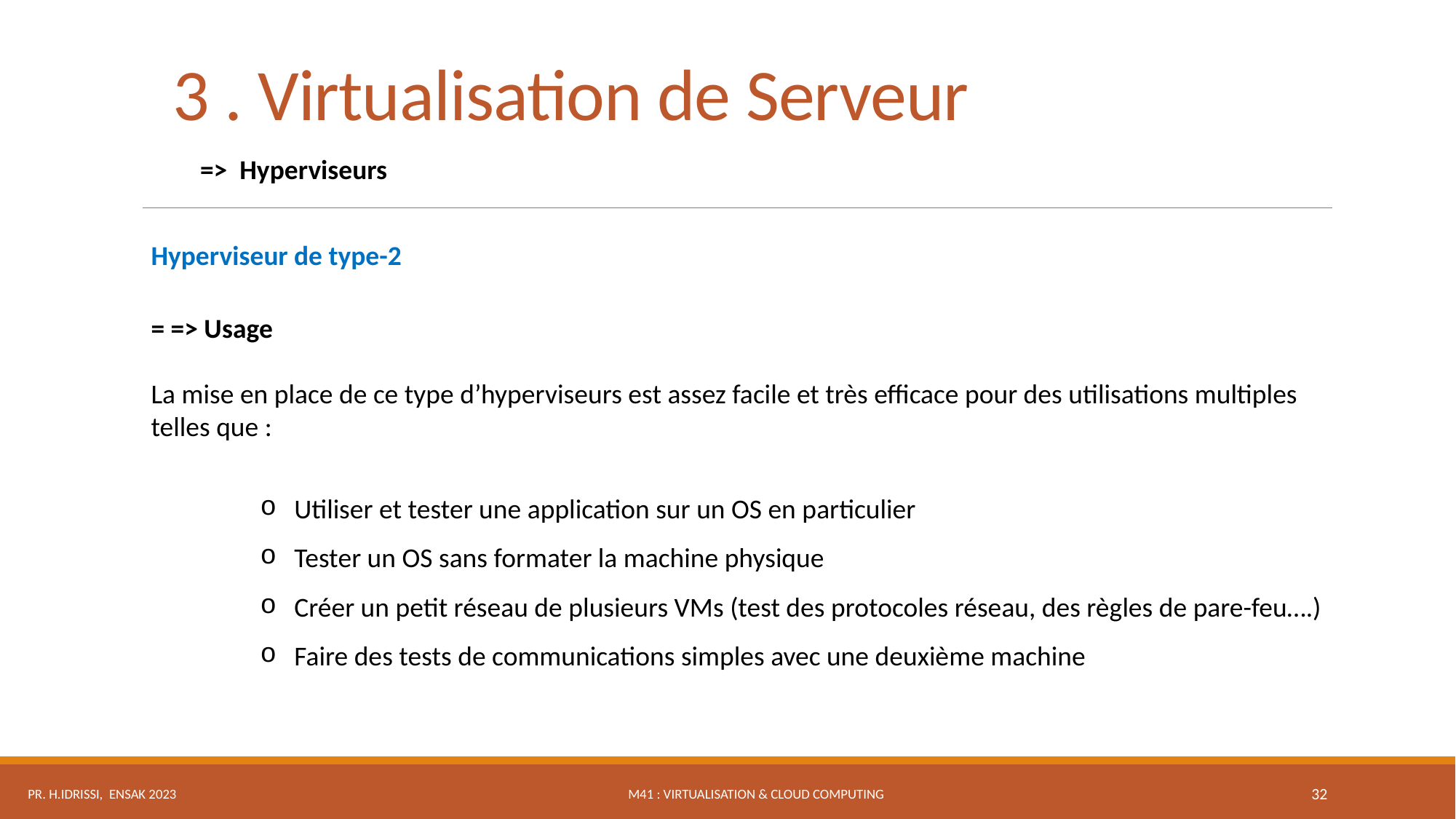

3 . Virtualisation de Serveur
=>  Hyperviseurs
Hyperviseur de type-2

= => Usage

La mise en place de ce type d’hyperviseurs est assez facile et très efficace pour des utilisations multiples telles que :

Utiliser et tester une application sur un OS en particulier
Tester un OS sans formater la machine physique
Créer un petit réseau de plusieurs VMs (test des protocoles réseau, des règles de pare-feu….)
Faire des tests de communications simples avec une deuxième machine

M41 : Virtualisation & Cloud Computing
Pr. H.IDRISSI,  ENSAK 2023
32